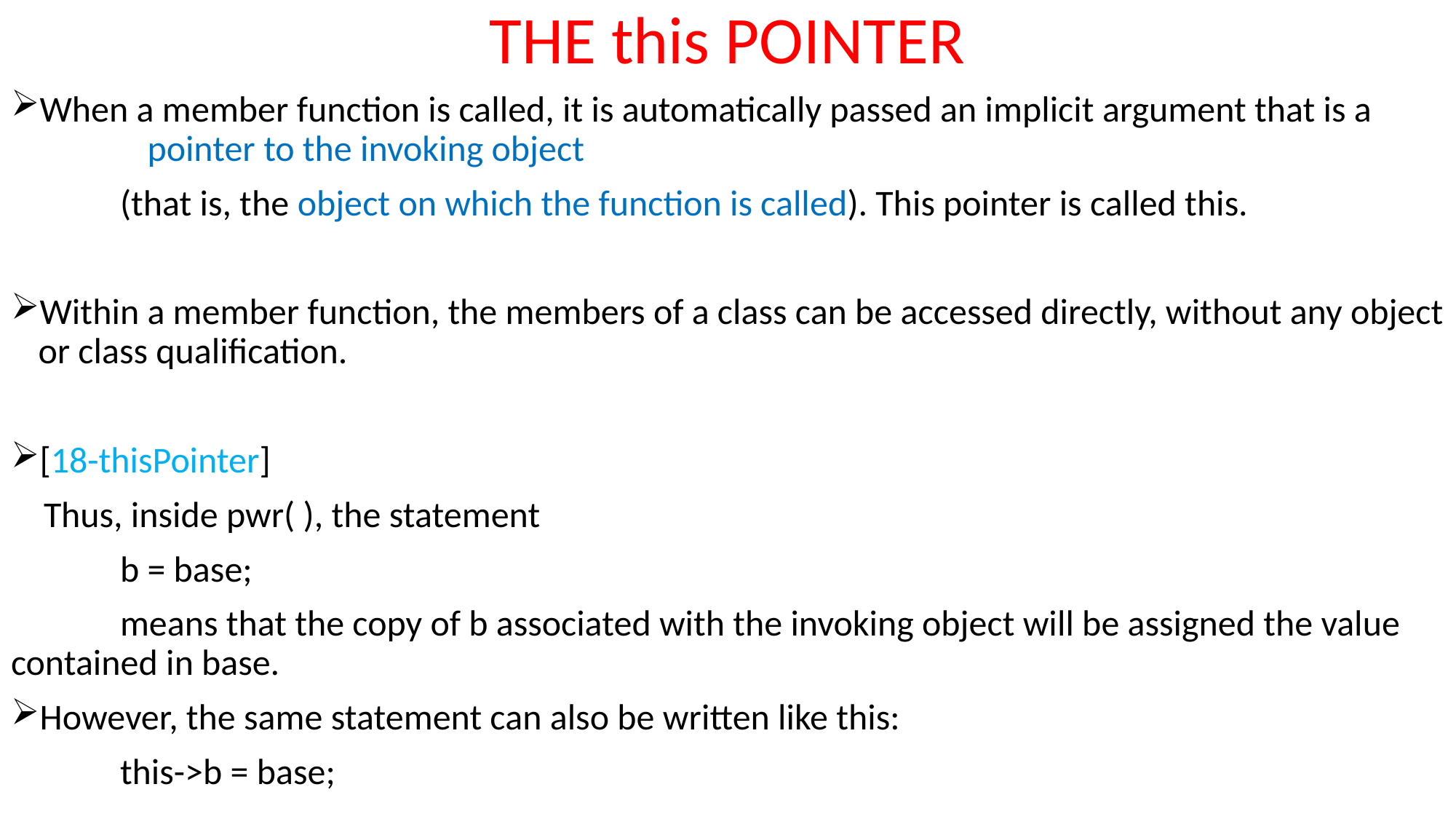

# THE this POINTER
When a member function is called, it is automatically passed an implicit argument that is a 	pointer to the invoking object
	(that is, the object on which the function is called). This pointer is called this.

Within a member function, the members of a class can be accessed directly, without any object or class qualification.

[18-thisPointer]
    Thus, inside pwr( ), the statement
	b = base;
	means that the copy of b associated with the invoking object will be assigned the value 	contained in base.
However, the same statement can also be written like this:
	this->b = base;